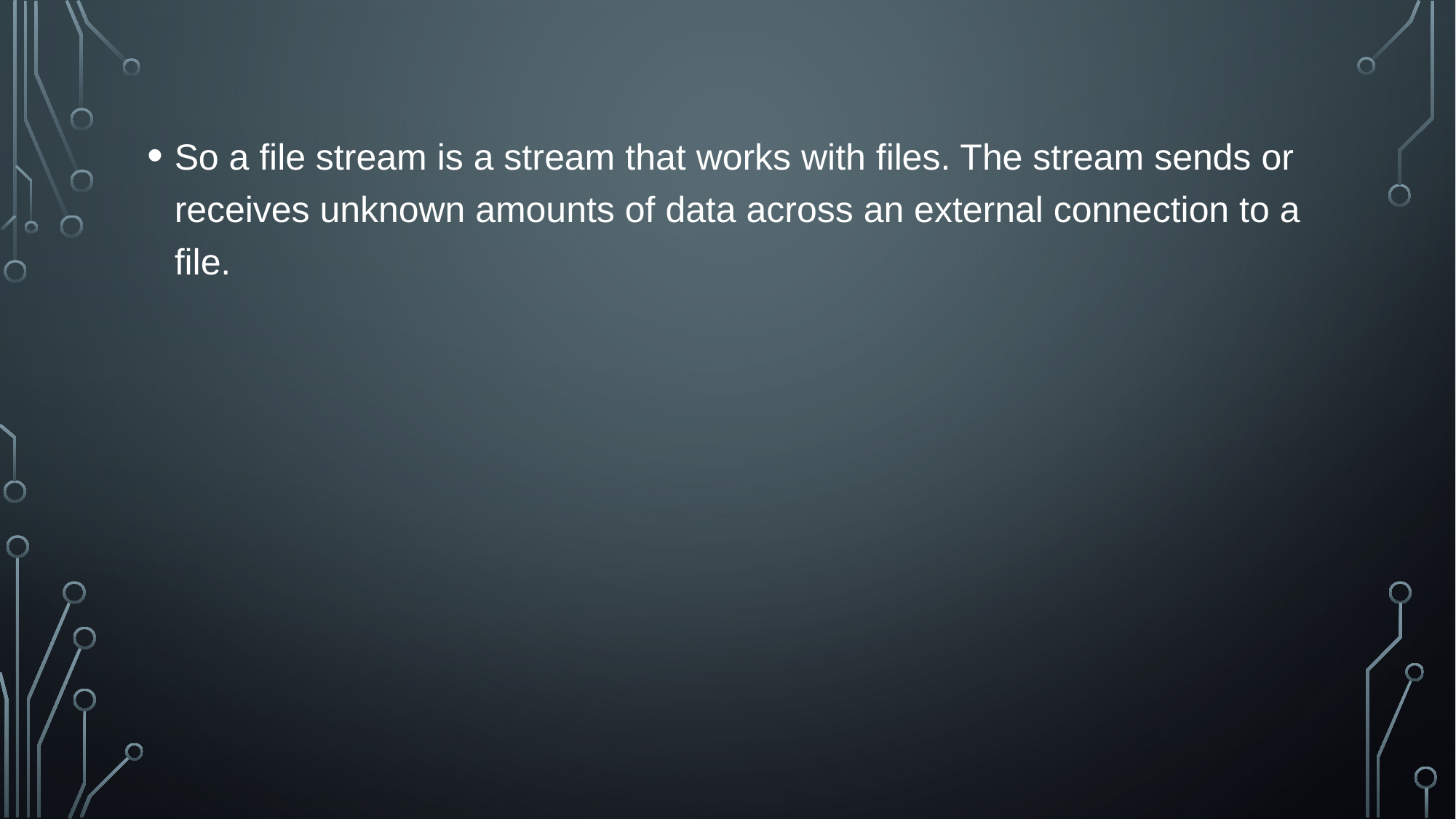

So a file stream is a stream that works with files. The stream sends or receives unknown amounts of data across an external connection to a file.